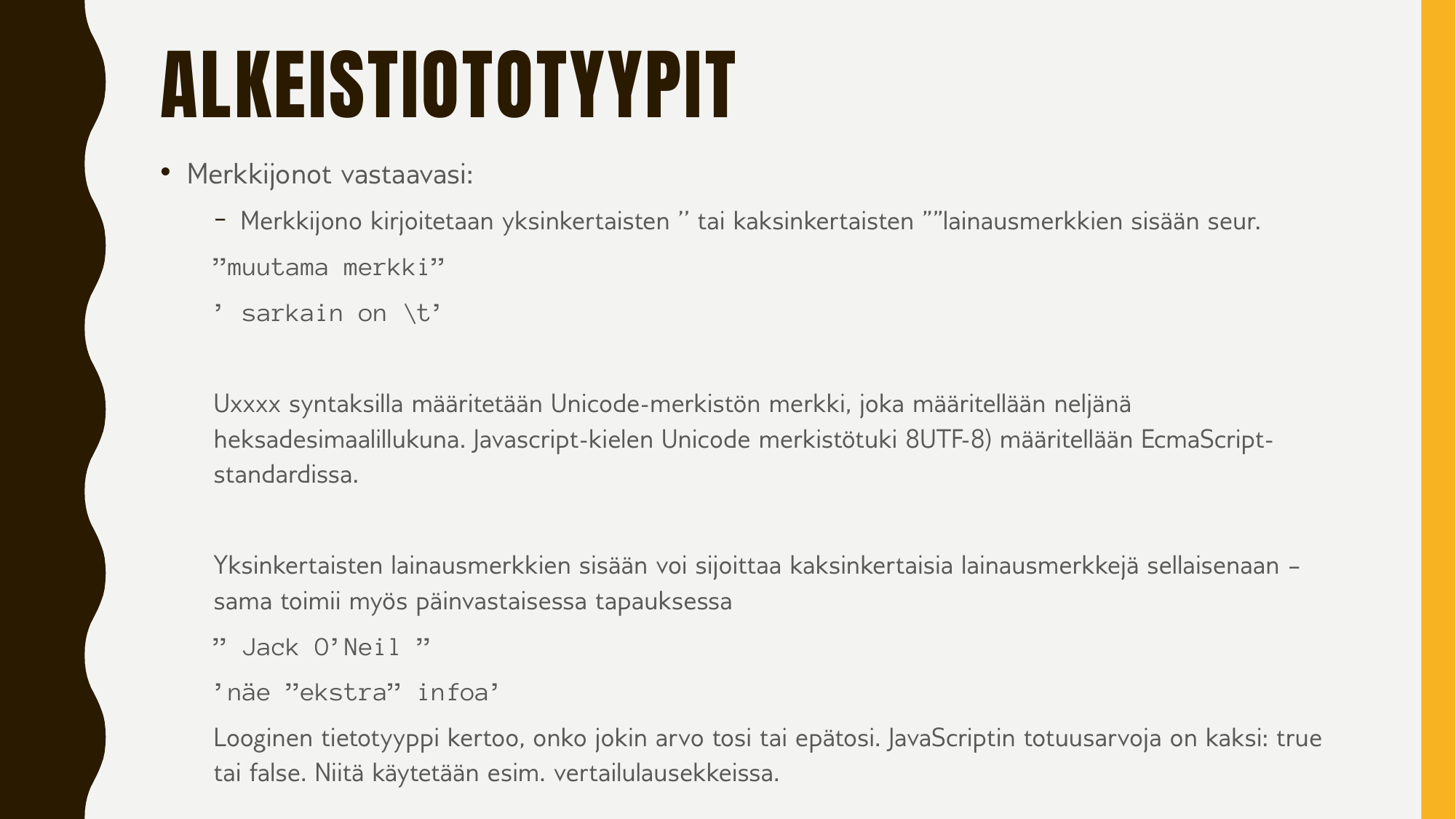

# alkeistiototyypit
Merkkijonot vastaavasi:
Merkkijono kirjoitetaan yksinkertaisten ’’ tai kaksinkertaisten ””lainausmerkkien sisään seur.
”muutama merkki”
’ sarkain on \t’

Uxxxx syntaksilla määritetään Unicode-merkistön merkki, joka määritellään neljänä heksadesimaalillukuna. Javascript-kielen Unicode merkistötuki 8UTF-8) määritellään EcmaScript-standardissa.

Yksinkertaisten lainausmerkkien sisään voi sijoittaa kaksinkertaisia lainausmerkkejä sellaisenaan – sama toimii myös päinvastaisessa tapauksessa
” Jack O’Neil ”
’näe ”ekstra” infoa’
Looginen tietotyyppi kertoo, onko jokin arvo tosi tai epätosi. JavaScriptin totuusarvoja on kaksi: true tai false. Niitä käytetään esim. vertailulausekkeissa.